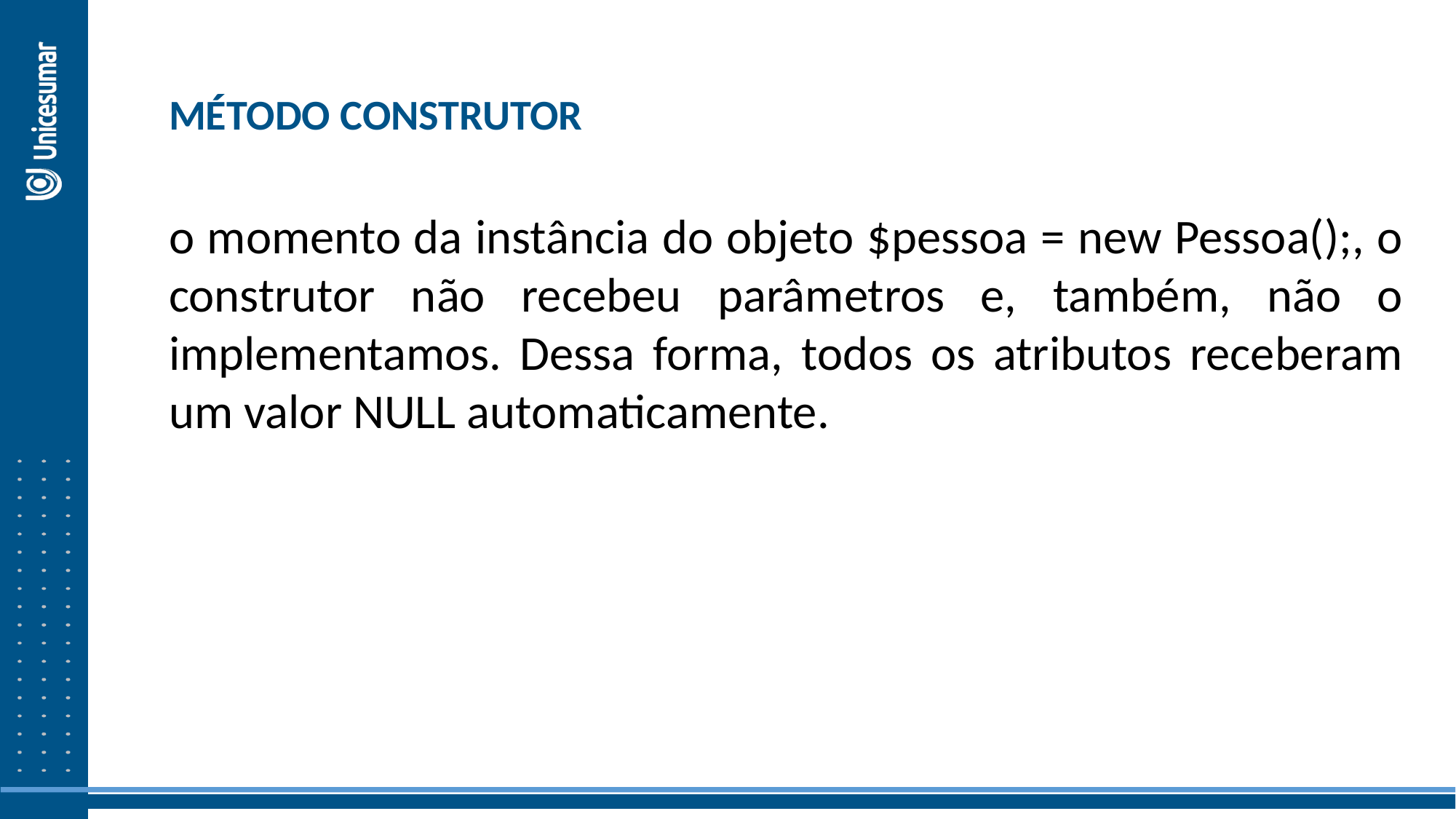

MÉTODO CONSTRUTOR
o momento da instância do objeto $pessoa = new Pessoa();, o construtor não recebeu parâmetros e, também, não o implementamos. Dessa forma, todos os atributos receberam um valor NULL automaticamente.